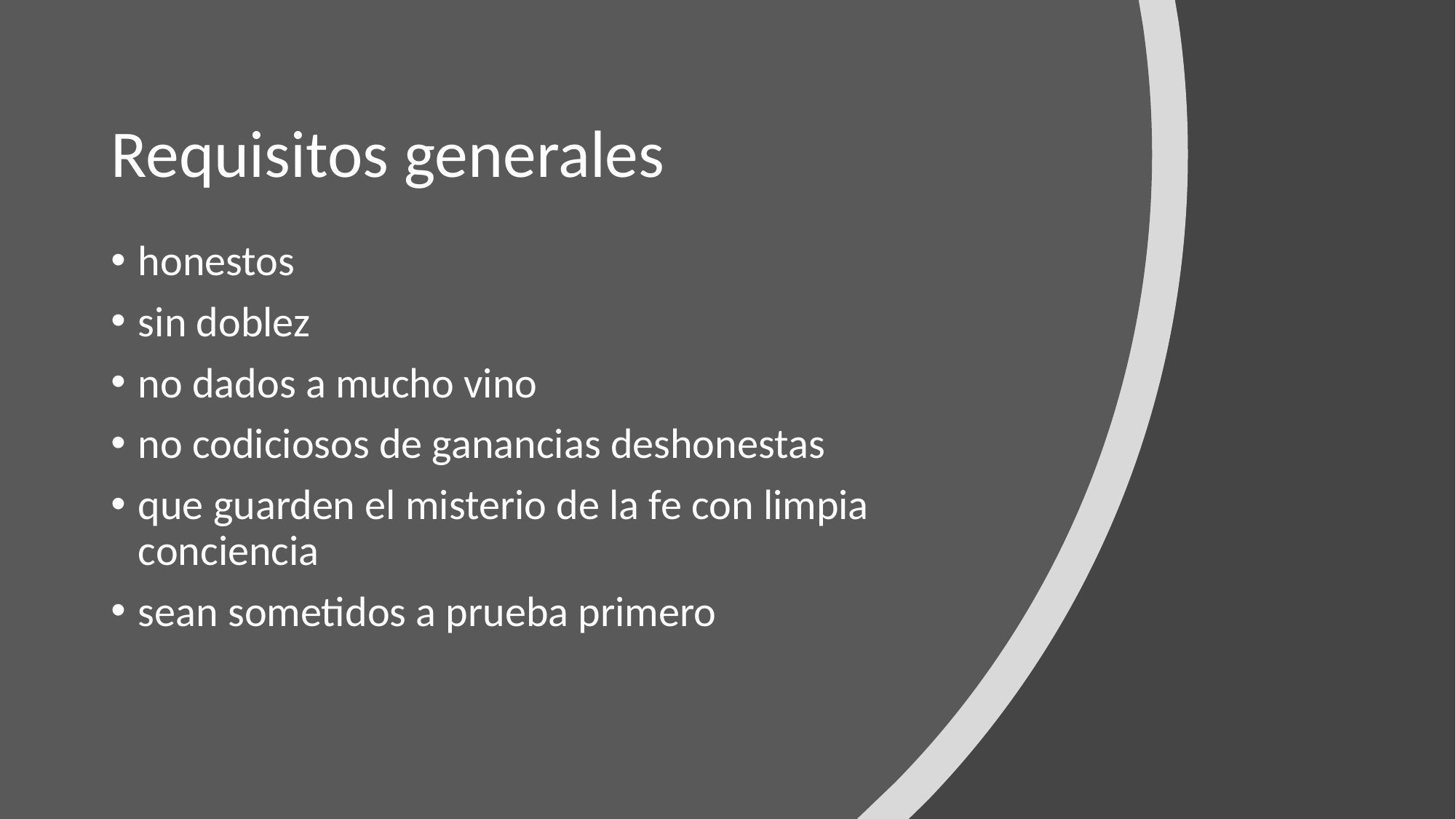

# Requisitos generales
honestos
sin doblez
no dados a mucho vino
no codiciosos de ganancias deshonestas
que guarden el misterio de la fe con limpia conciencia
sean sometidos a prueba primero